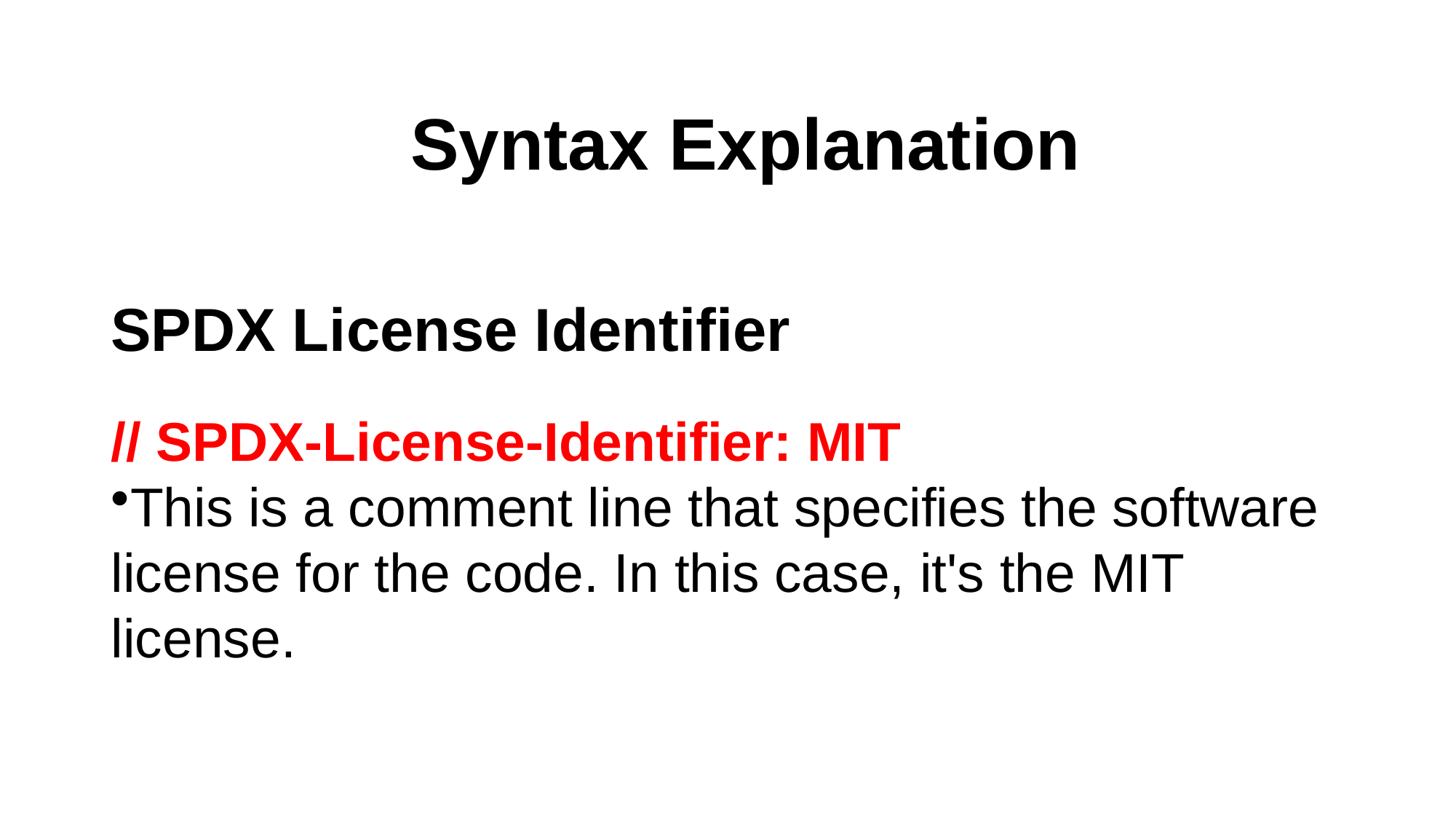

Syntax Explanation
# SPDX License Identifier

// SPDX-License-Identifier: MIT
This is a comment line that specifies the software license for the code. In this case, it's the MIT license.